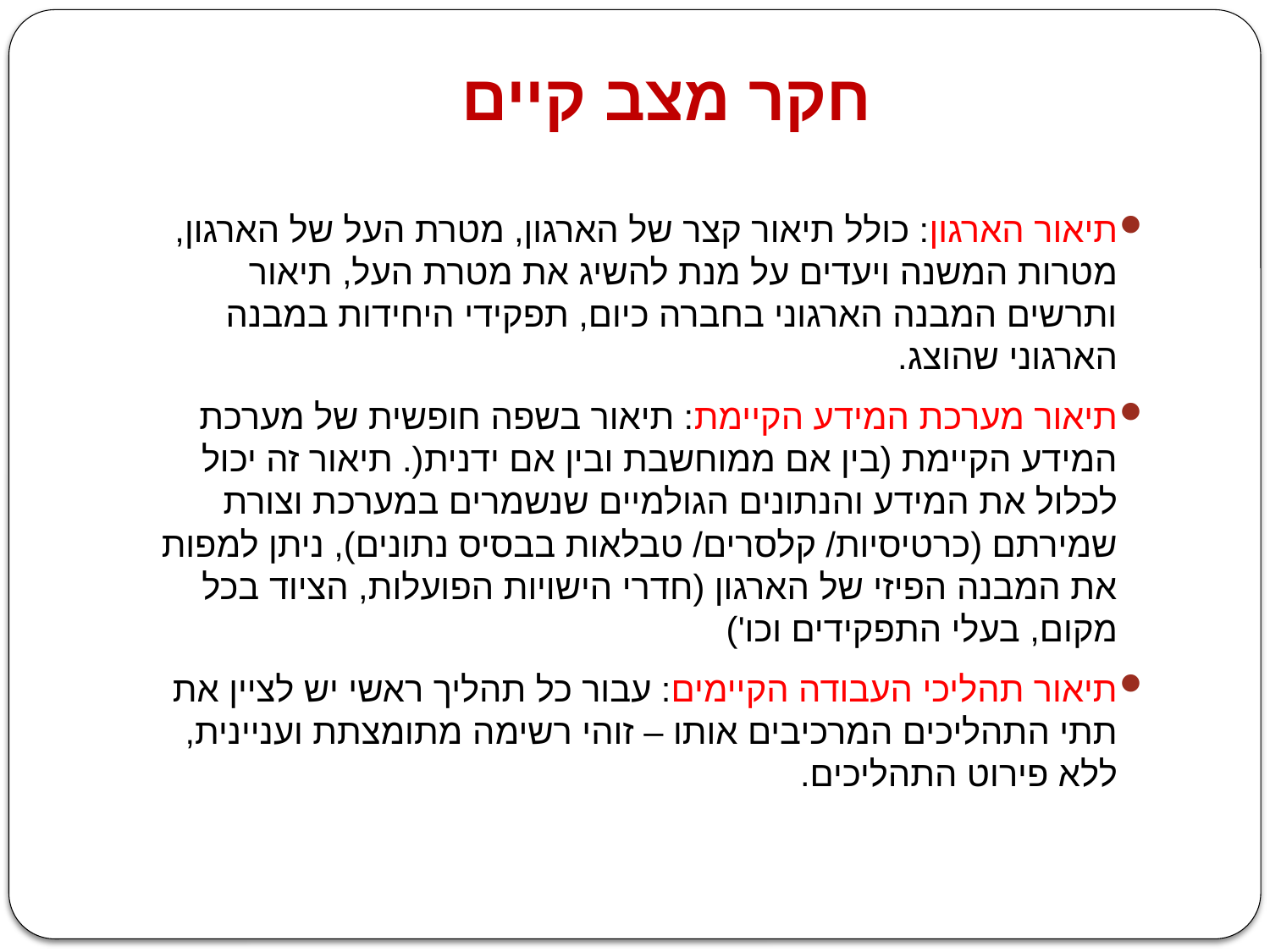

חקר מצב קיים
תיאור הארגון: כולל תיאור קצר של הארגון, מטרת העל של הארגון, מטרות המשנה ויעדים על מנת להשיג את מטרת העל, תיאור ותרשים המבנה הארגוני בחברה כיום, תפקידי היחידות במבנה הארגוני שהוצג.
תיאור מערכת המידע הקיימת: תיאור בשפה חופשית של מערכת המידע הקיימת (בין אם ממוחשבת ובין אם ידנית(. תיאור זה יכול לכלול את המידע והנתונים הגולמיים שנשמרים במערכת וצורת שמירתם (כרטיסיות/ קלסרים/ טבלאות בבסיס נתונים), ניתן למפות את המבנה הפיזי של הארגון (חדרי הישויות הפועלות, הציוד בכל מקום, בעלי התפקידים וכו')
תיאור תהליכי העבודה הקיימים: עבור כל תהליך ראשי יש לציין את תתי התהליכים המרכיבים אותו – זוהי רשימה מתומצתת ועניינית, ללא פירוט התהליכים.